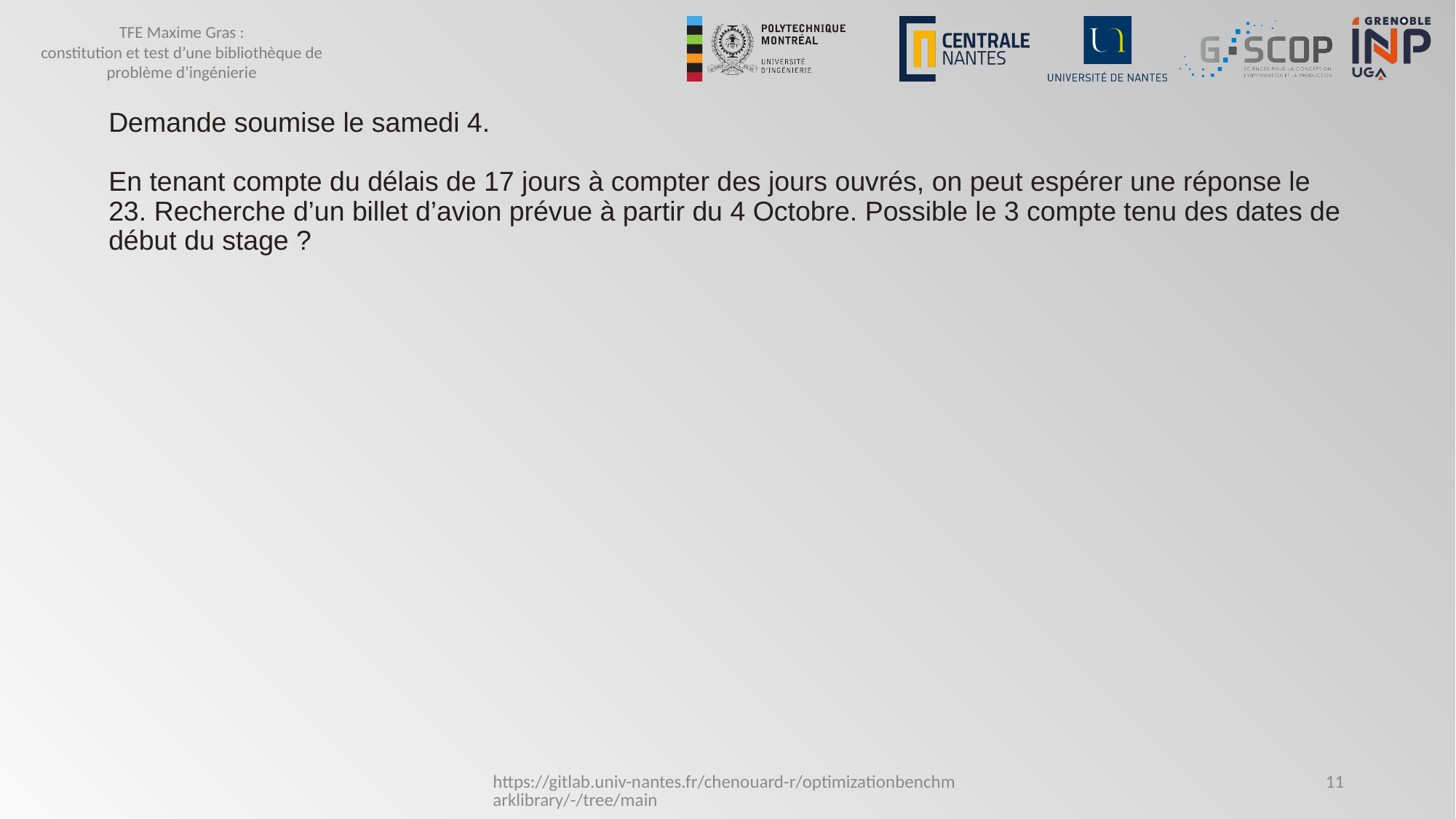

Demande soumise le samedi 4.
En tenant compte du délais de 17 jours à compter des jours ouvrés, on peut espérer une réponse le 23. Recherche d’un billet d’avion prévue à partir du 4 Octobre. Possible le 3 compte tenu des dates de début du stage ?
https://gitlab.univ-nantes.fr/chenouard-r/optimizationbenchmarklibrary/-/tree/main
11